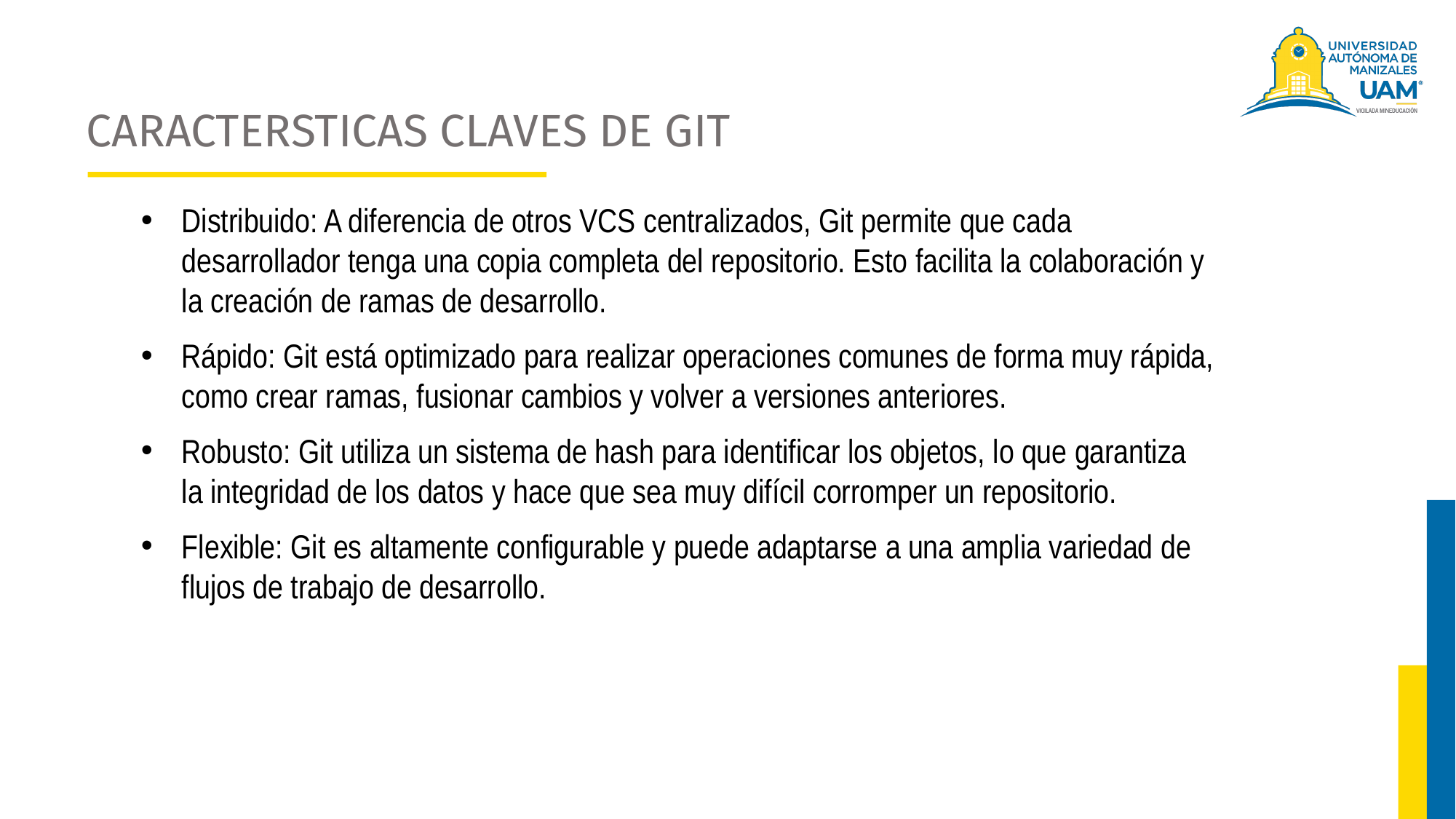

# CARACTERSTICAS CLAVES DE GIT

Distribuido: A diferencia de otros VCS centralizados, Git permite que cada desarrollador tenga una copia completa del repositorio. Esto facilita la colaboración y la creación de ramas de desarrollo.
Rápido: Git está optimizado para realizar operaciones comunes de forma muy rápida, como crear ramas, fusionar cambios y volver a versiones anteriores.
Robusto: Git utiliza un sistema de hash para identificar los objetos, lo que garantiza la integridad de los datos y hace que sea muy difícil corromper un repositorio.
Flexible: Git es altamente configurable y puede adaptarse a una amplia variedad de flujos de trabajo de desarrollo.